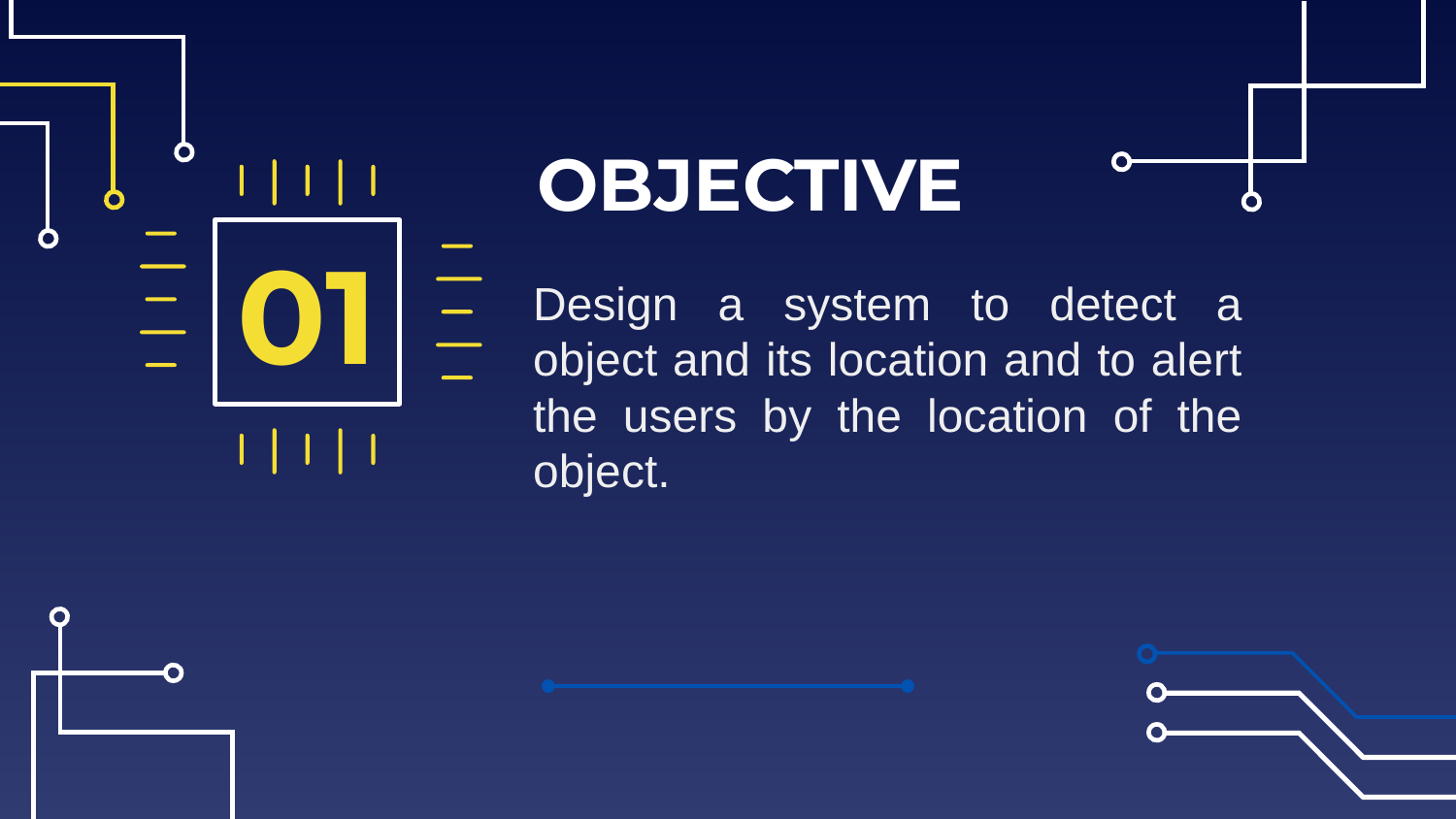

# OBJECTIVE
01

Design a system to detect a object and its location and to alert the users by the location of the object.